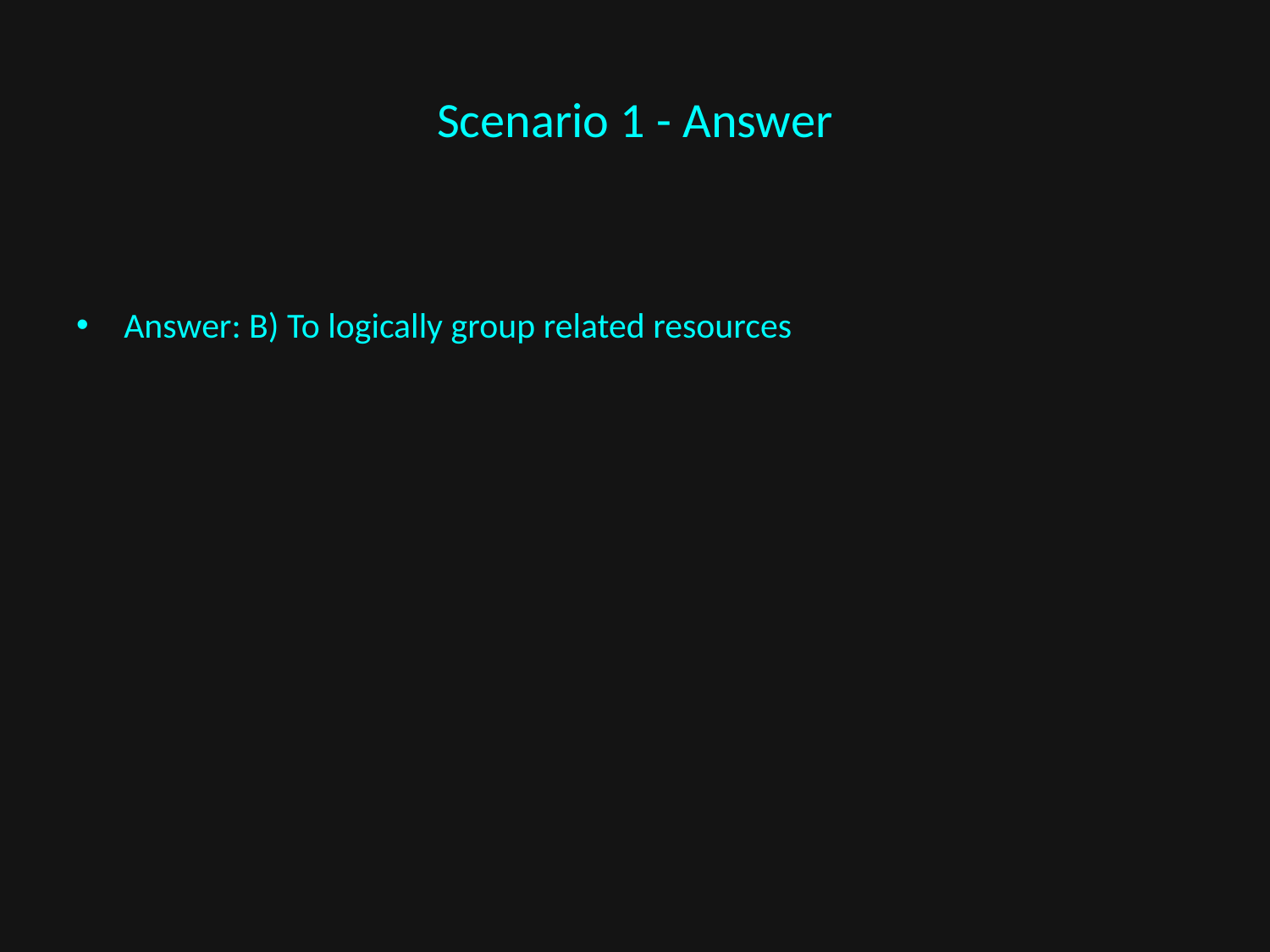

# Scenario 1 - Answer

Answer: B) To logically group related resources